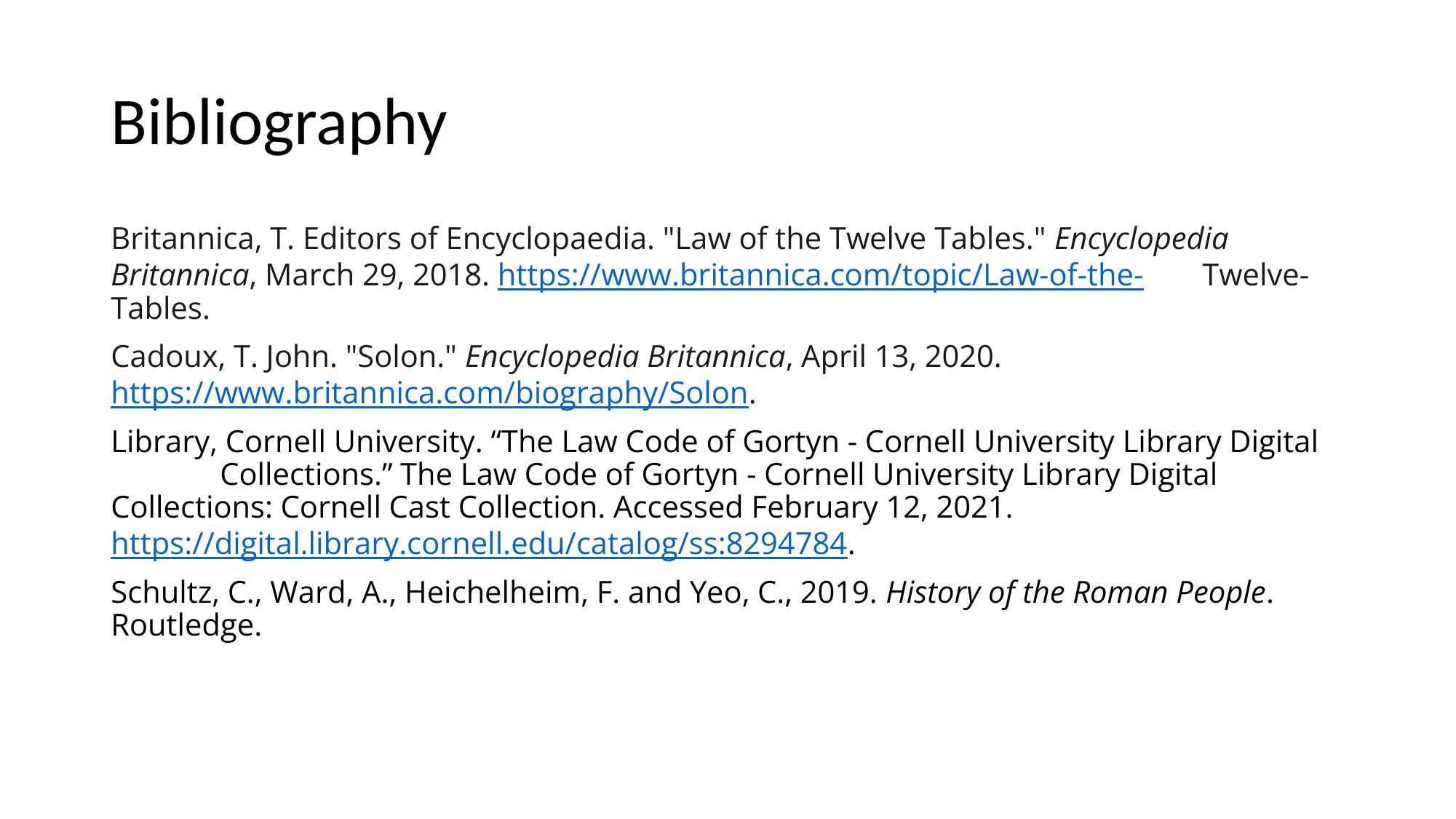

# Bibliography
Britannica, T. Editors of Encyclopaedia. "Law of the Twelve Tables." Encyclopedia 	Britannica, March 29, 2018. https://www.britannica.com/topic/Law-of-the-	Twelve-Tables.
Cadoux, T. John. "Solon." Encyclopedia Britannica, April 13, 2020. 	https://www.britannica.com/biography/Solon.
Library, Cornell University. “The Law Code of Gortyn - Cornell University Library Digital 	Collections.” The Law Code of Gortyn - Cornell University Library Digital 	Collections: Cornell Cast Collection. Accessed February 12, 2021. 	https://digital.library.cornell.edu/catalog/ss:8294784.
Schultz, C., Ward, A., Heichelheim, F. and Yeo, C., 2019. History of the Roman People. 	Routledge.